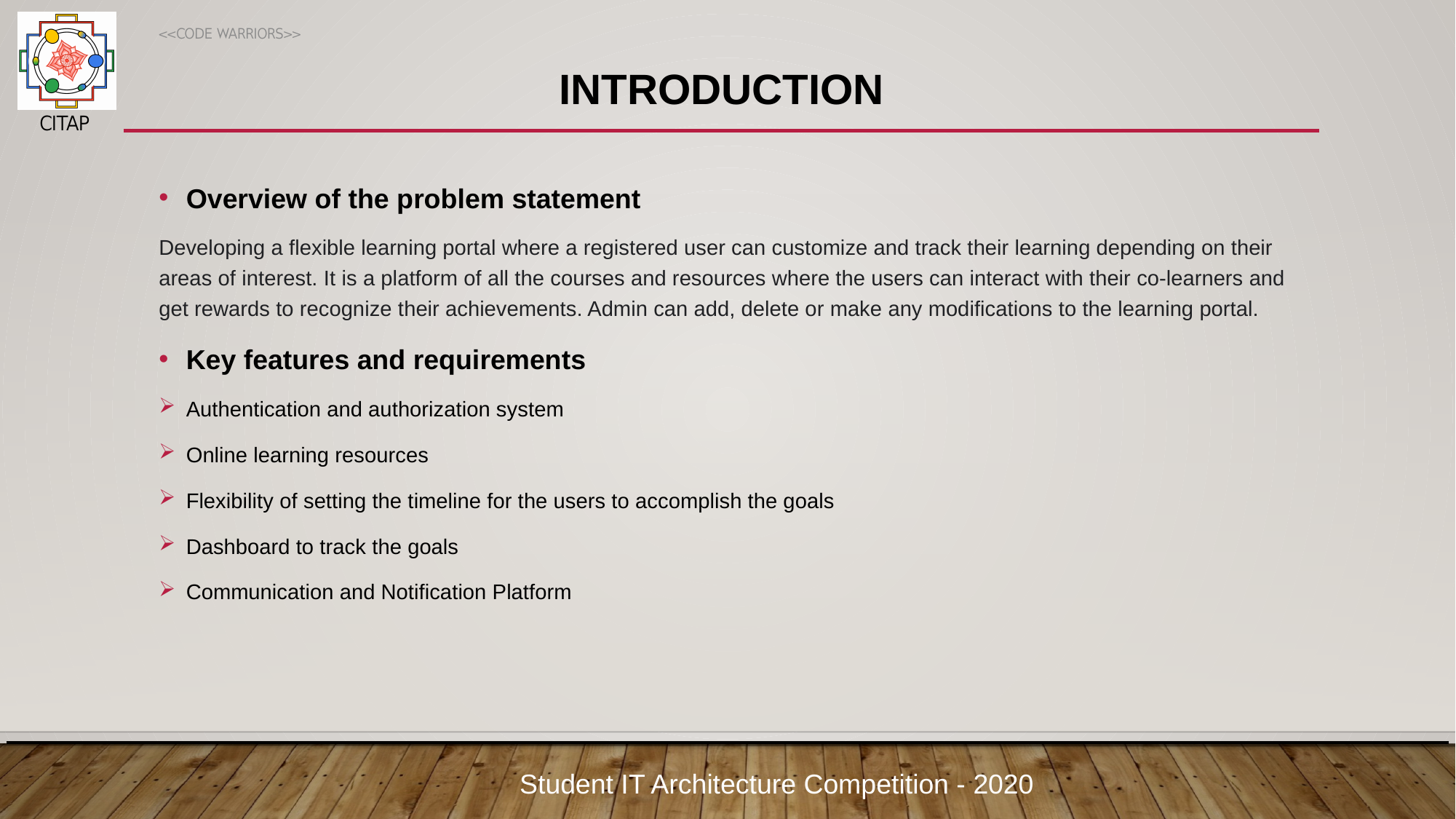

<<CODE WARRIORS>>
# Introduction
Overview of the problem statement
Developing a flexible learning portal where a registered user can customize and track their learning depending on their areas of interest. It is a platform of all the courses and resources where the users can interact with their co-learners and get rewards to recognize their achievements. Admin can add, delete or make any modifications to the learning portal.
Key features and requirements
Authentication and authorization system
Online learning resources
Flexibility of setting the timeline for the users to accomplish the goals
Dashboard to track the goals
Communication and Notification Platform